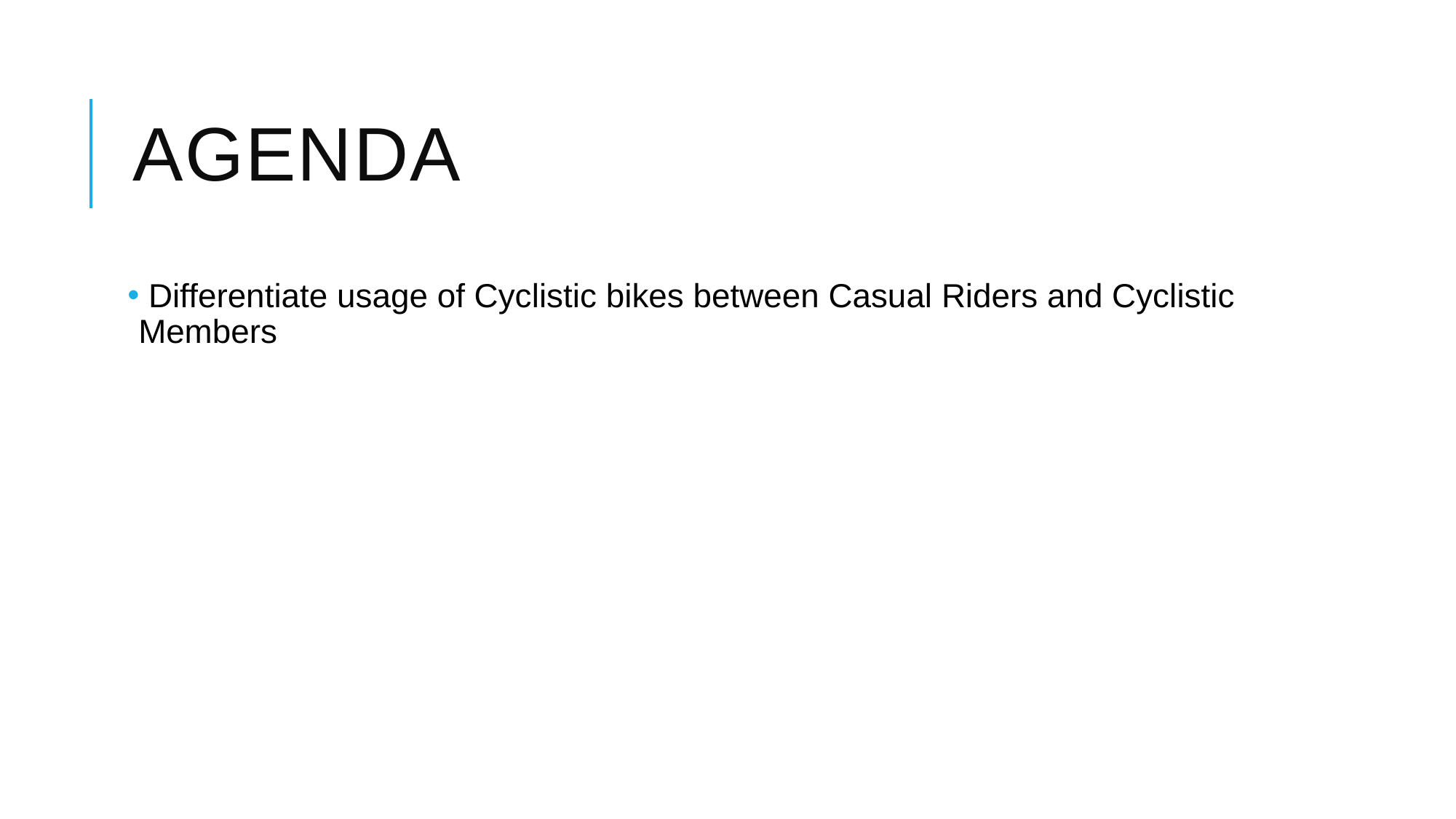

# agenda
 Differentiate usage of Cyclistic bikes between Casual Riders and Cyclistic Members